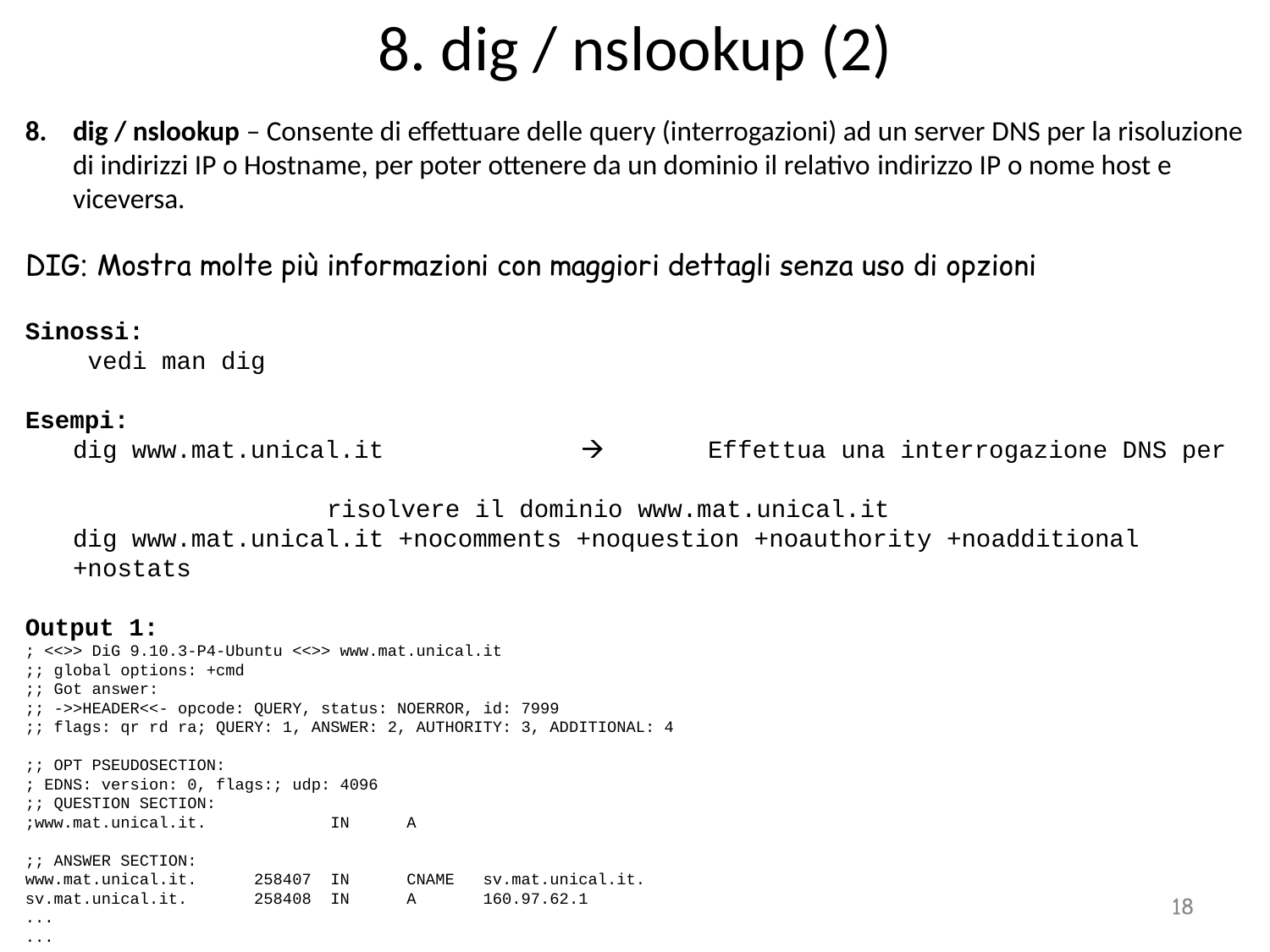

8. dig / nslookup (2)
dig / nslookup – Consente di effettuare delle query (interrogazioni) ad un server DNS per la risoluzione di indirizzi IP o Hostname, per poter ottenere da un dominio il relativo indirizzo IP o nome host e viceversa.

DIG: Mostra molte più informazioni con maggiori dettagli senza uso di opzioni

Sinossi:
	 vedi man dig

Esempi:
	dig www.mat.unical.it		🡪	Effettua una interrogazione DNS per 											risolvere il dominio www.mat.unical.it
	dig www.mat.unical.it +nocomments +noquestion +noauthority +noadditional +nostats

Output 1:
; <<>> DiG 9.10.3-P4-Ubuntu <<>> www.mat.unical.it
;; global options: +cmd
;; Got answer:
;; ->>HEADER<<- opcode: QUERY, status: NOERROR, id: 7999
;; flags: qr rd ra; QUERY: 1, ANSWER: 2, AUTHORITY: 3, ADDITIONAL: 4

;; OPT PSEUDOSECTION:
; EDNS: version: 0, flags:; udp: 4096
;; QUESTION SECTION:
;www.mat.unical.it.             IN      A

;; ANSWER SECTION:
www.mat.unical.it.      258407  IN      CNAME   sv.mat.unical.it.
sv.mat.unical.it.       258408  IN      A       160.97.62.1
...
...
18